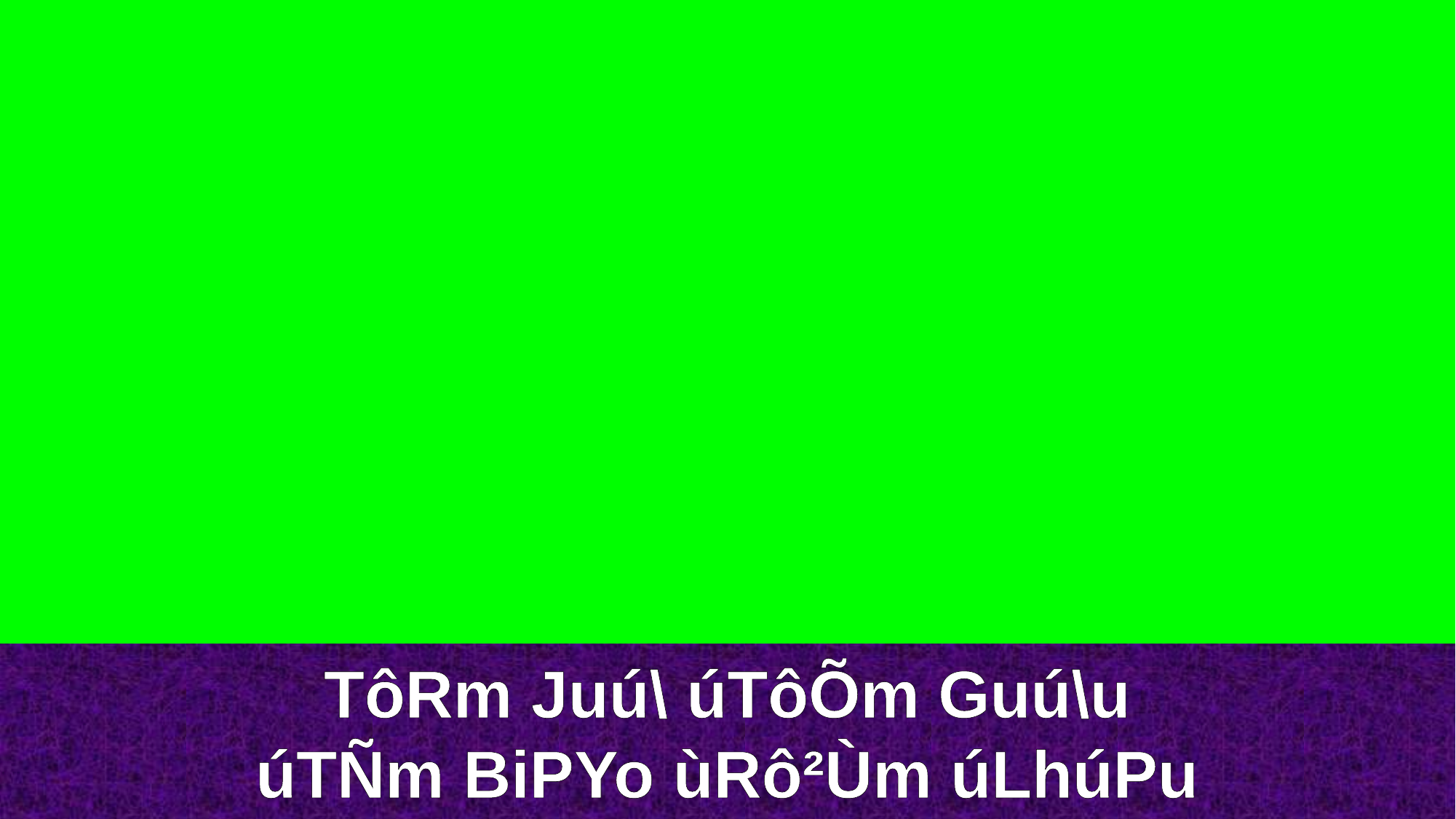

TôRm Juú\ úTôÕm Guú\u
úTÑm BiPYo ùRô²Ùm úLhúPu